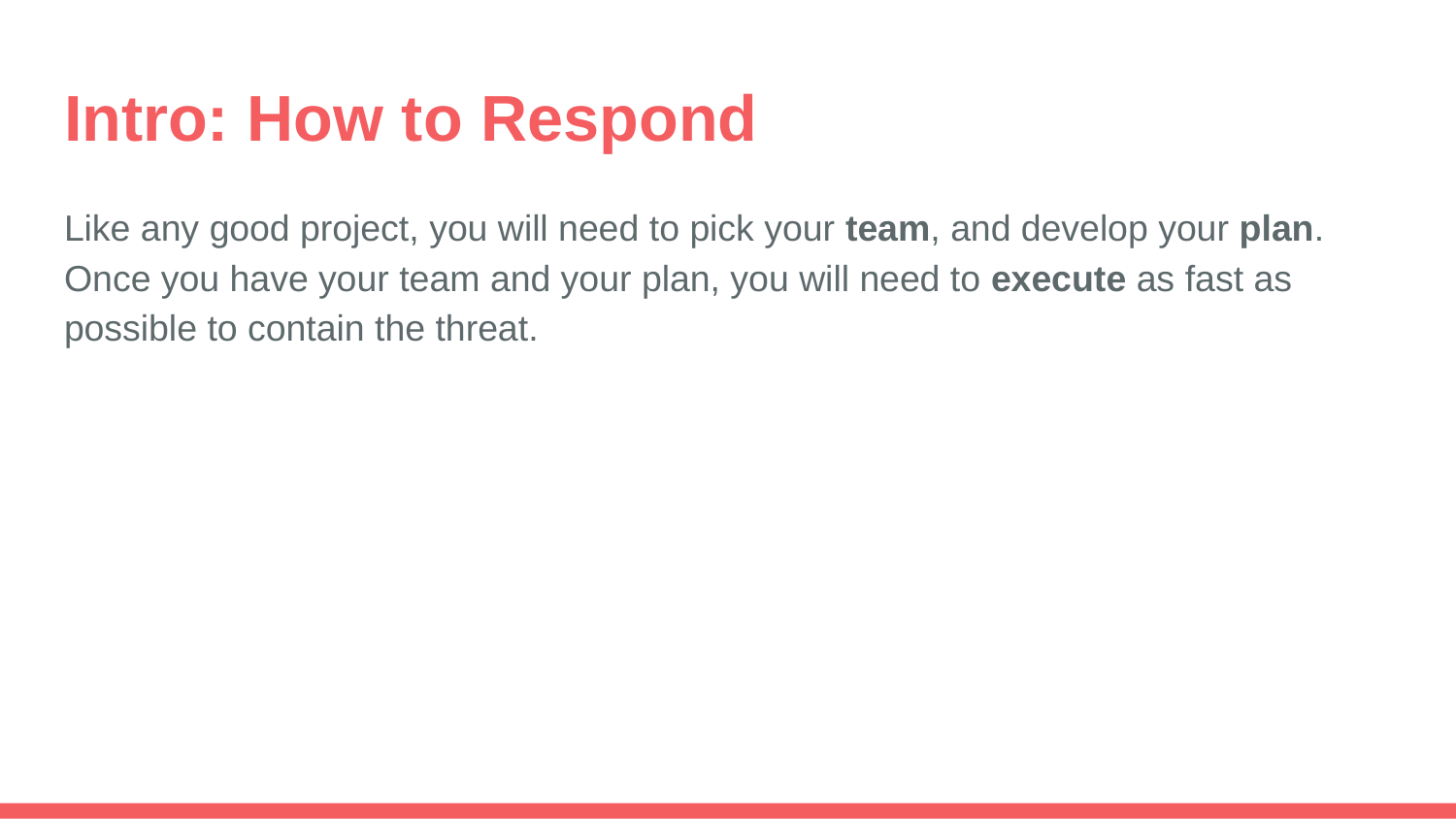

# Intro: How to Respond
Like any good project, you will need to pick your team, and develop your plan. Once you have your team and your plan, you will need to execute as fast as possible to contain the threat.